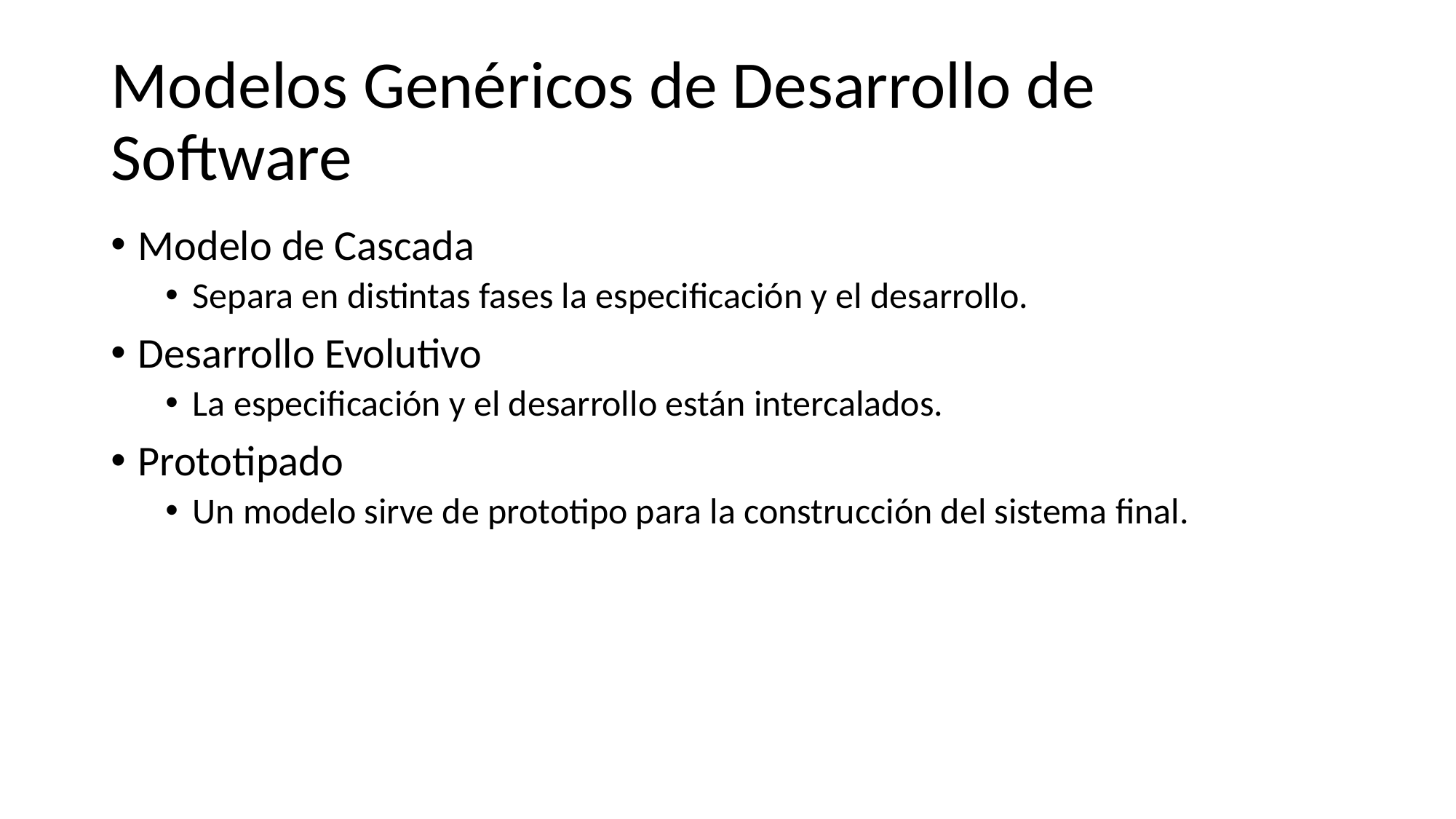

# Modelos Genéricos de Desarrollo de Software
Modelo de Cascada
Separa en distintas fases la especificación y el desarrollo.
Desarrollo Evolutivo
La especificación y el desarrollo están intercalados.
Prototipado
Un modelo sirve de prototipo para la construcción del sistema final.